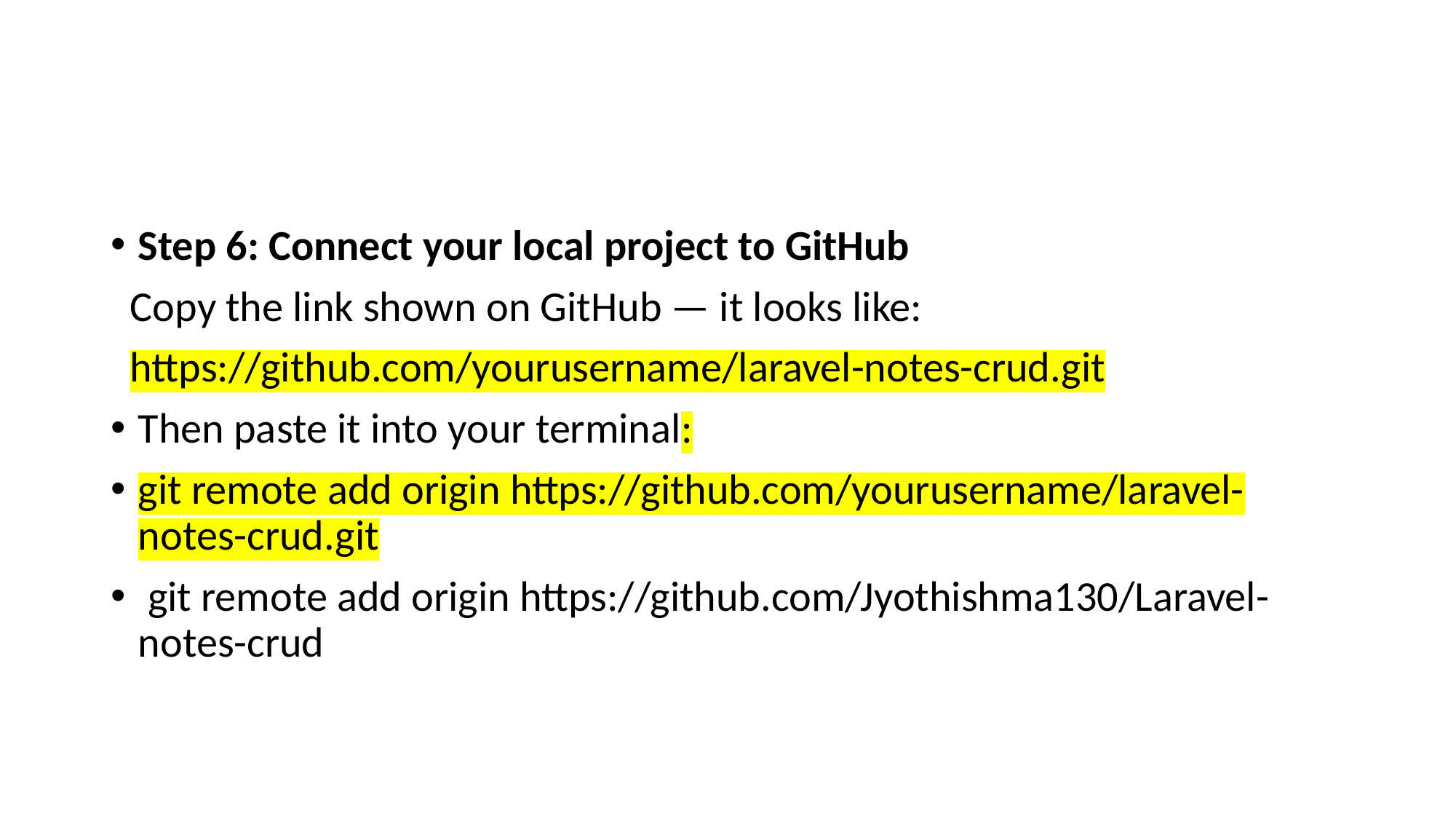

#
Step 6: Connect your local project to GitHub
  Copy the link shown on GitHub — it looks like:
  https://github.com/yourusername/laravel-notes-crud.git
Then paste it into your terminal:
git remote add origin https://github.com/yourusername/laravel-notes-crud.git
 git remote add origin https://github.com/Jyothishma130/Laravel-notes-crud